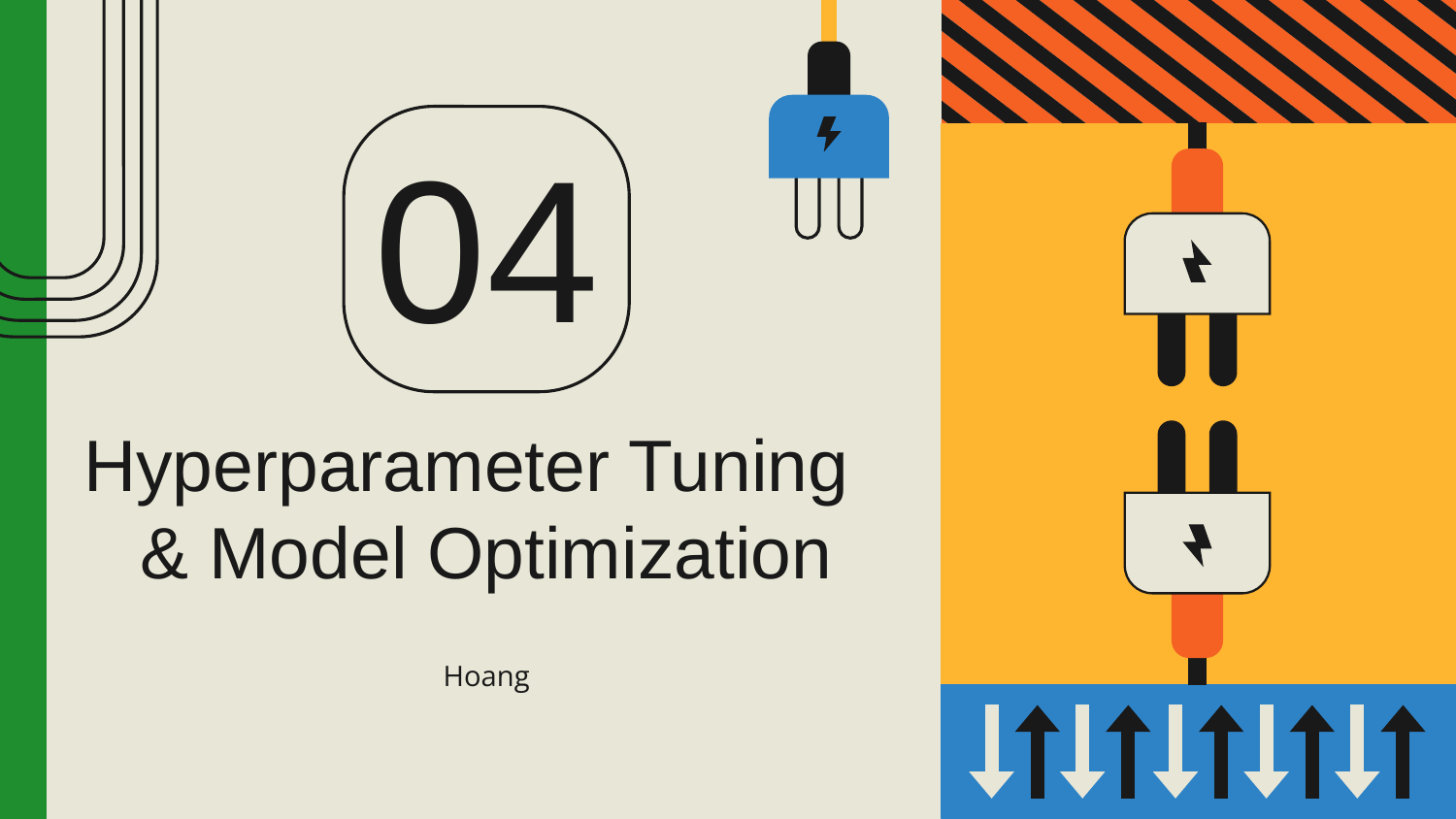

04
# Hyperparameter Tuning
& Model Optimization

Hoang